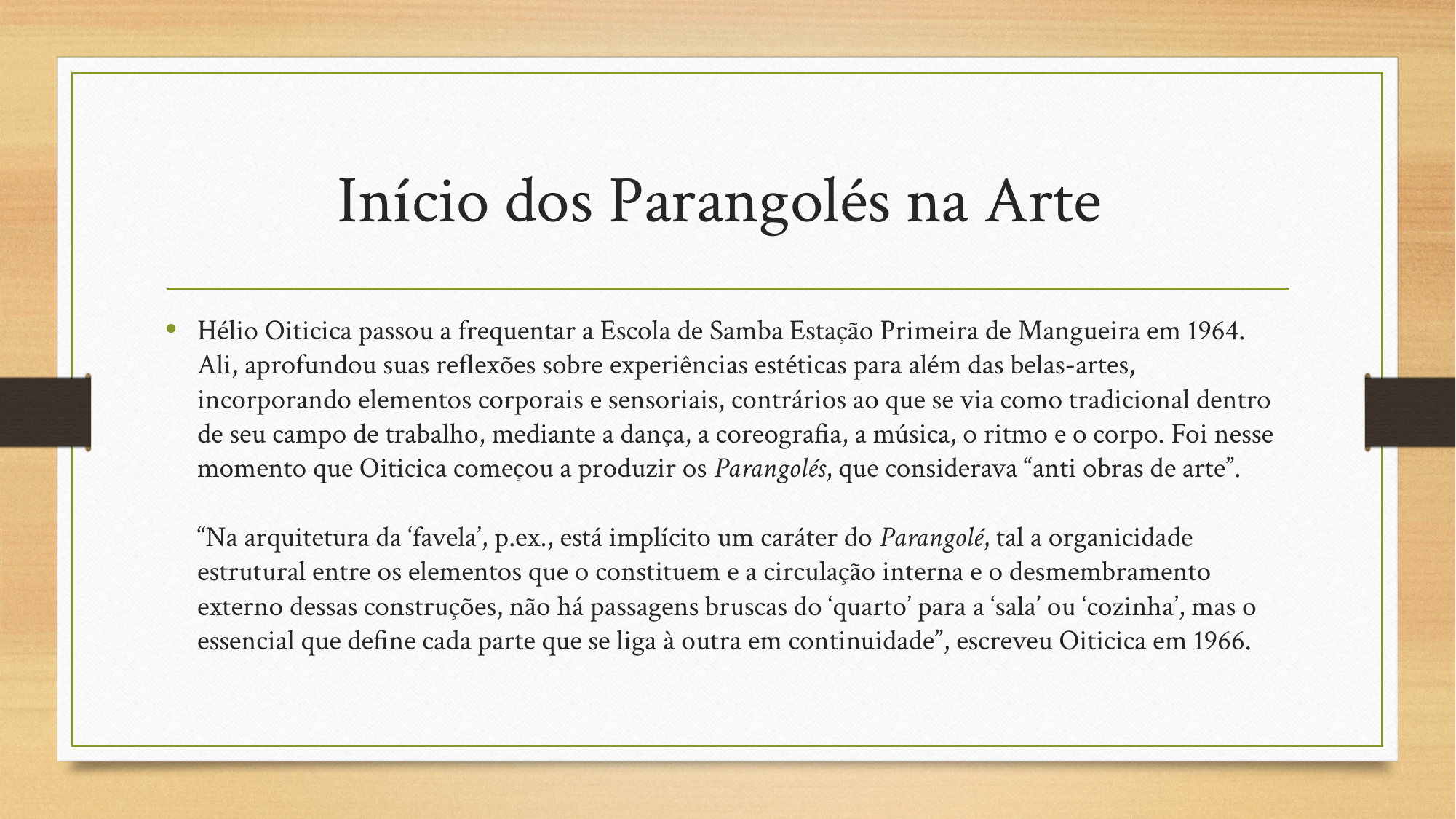

# Início dos Parangolés na Arte
Hélio Oiticica passou a frequentar a Escola de Samba Estação Primeira de Mangueira em 1964. Ali, aprofundou suas reflexões sobre experiências estéticas para além das belas-artes, incorporando elementos corporais e sensoriais, contrários ao que se via como tradicional dentro de seu campo de trabalho, mediante a dança, a coreografia, a música, o ritmo e o corpo. Foi nesse momento que Oiticica começou a produzir os Parangolés, que considerava “anti obras de arte”.
“Na arquitetura da ‘favela’, p.ex., está implícito um caráter do Parangolé, tal a organicidade estrutural entre os elementos que o constituem e a circulação interna e o desmembramento externo dessas construções, não há passagens bruscas do ‘quarto’ para a ‘sala’ ou ‘cozinha’, mas o essencial que define cada parte que se liga à outra em continuidade”, escreveu Oiticica em 1966.